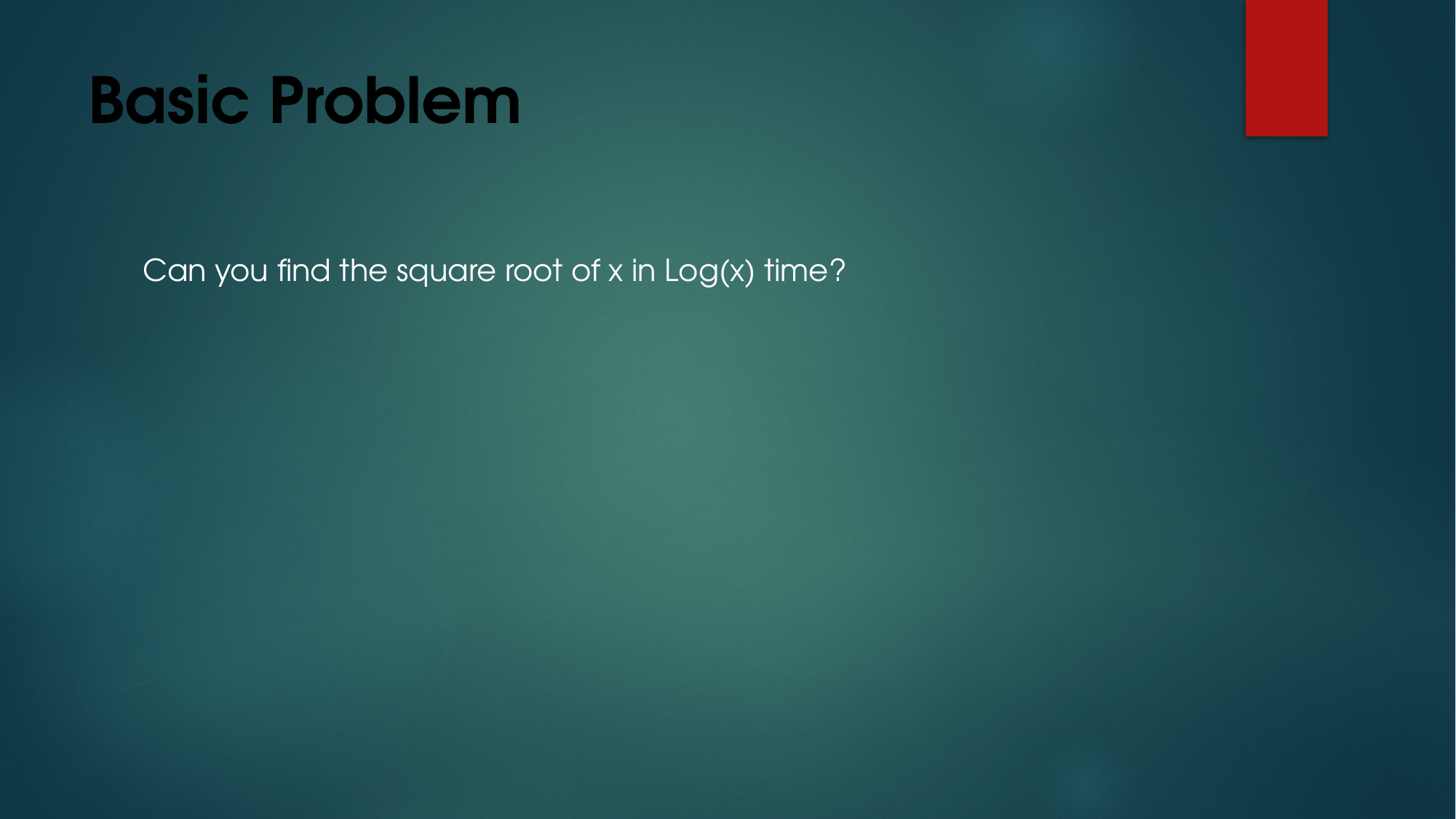

# Basic Problem
Can you find the square root of x in Log(x) time?